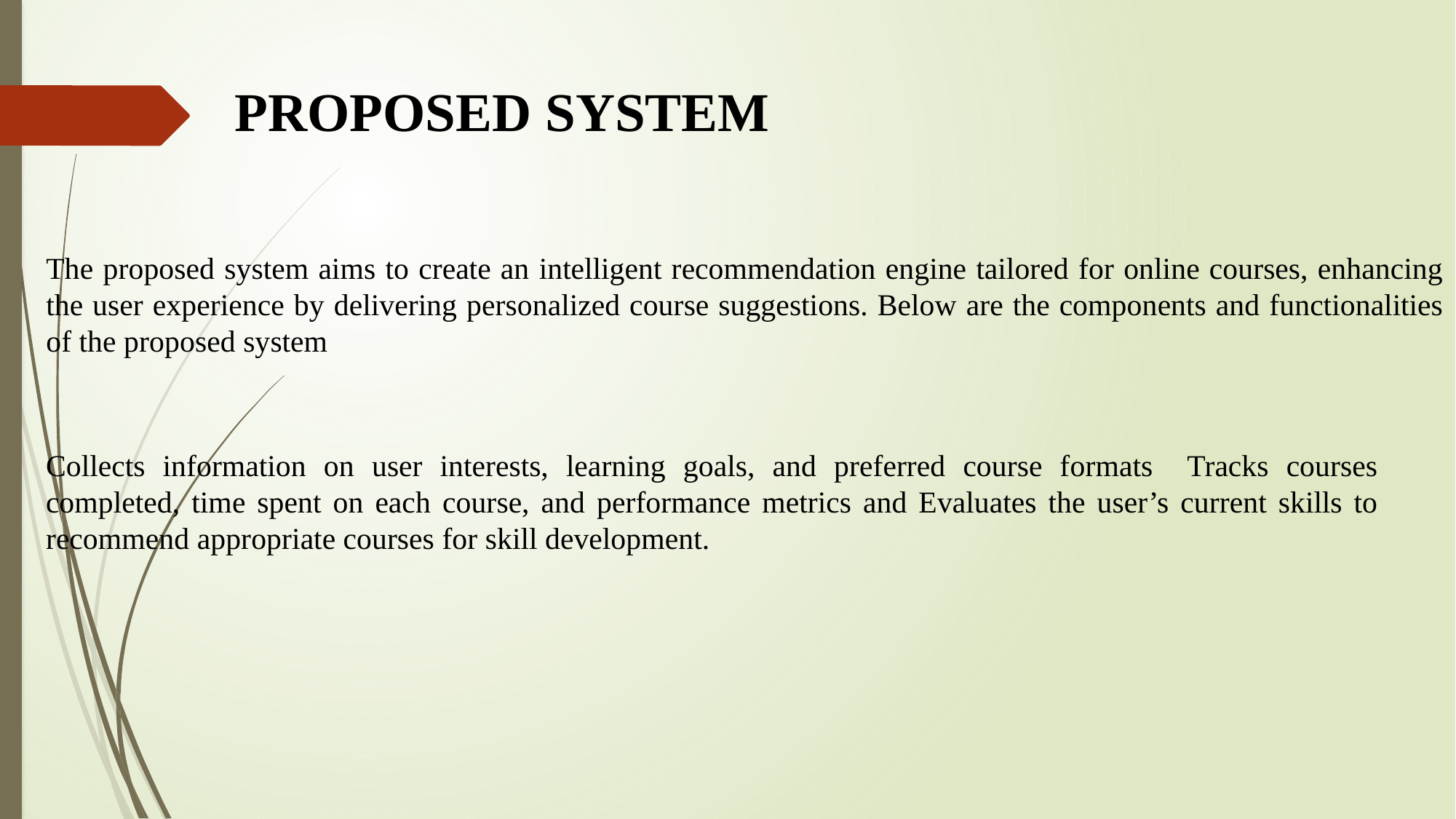

# PROPOSED SYSTEM
The proposed system aims to create an intelligent recommendation engine tailored for online courses, enhancing the user experience by delivering personalized course suggestions. Below are the components and functionalities of the proposed system
Collects information on user interests, learning goals, and preferred course formats  Tracks courses completed, time spent on each course, and performance metrics and Evaluates the user’s current skills to recommend appropriate courses for skill development.